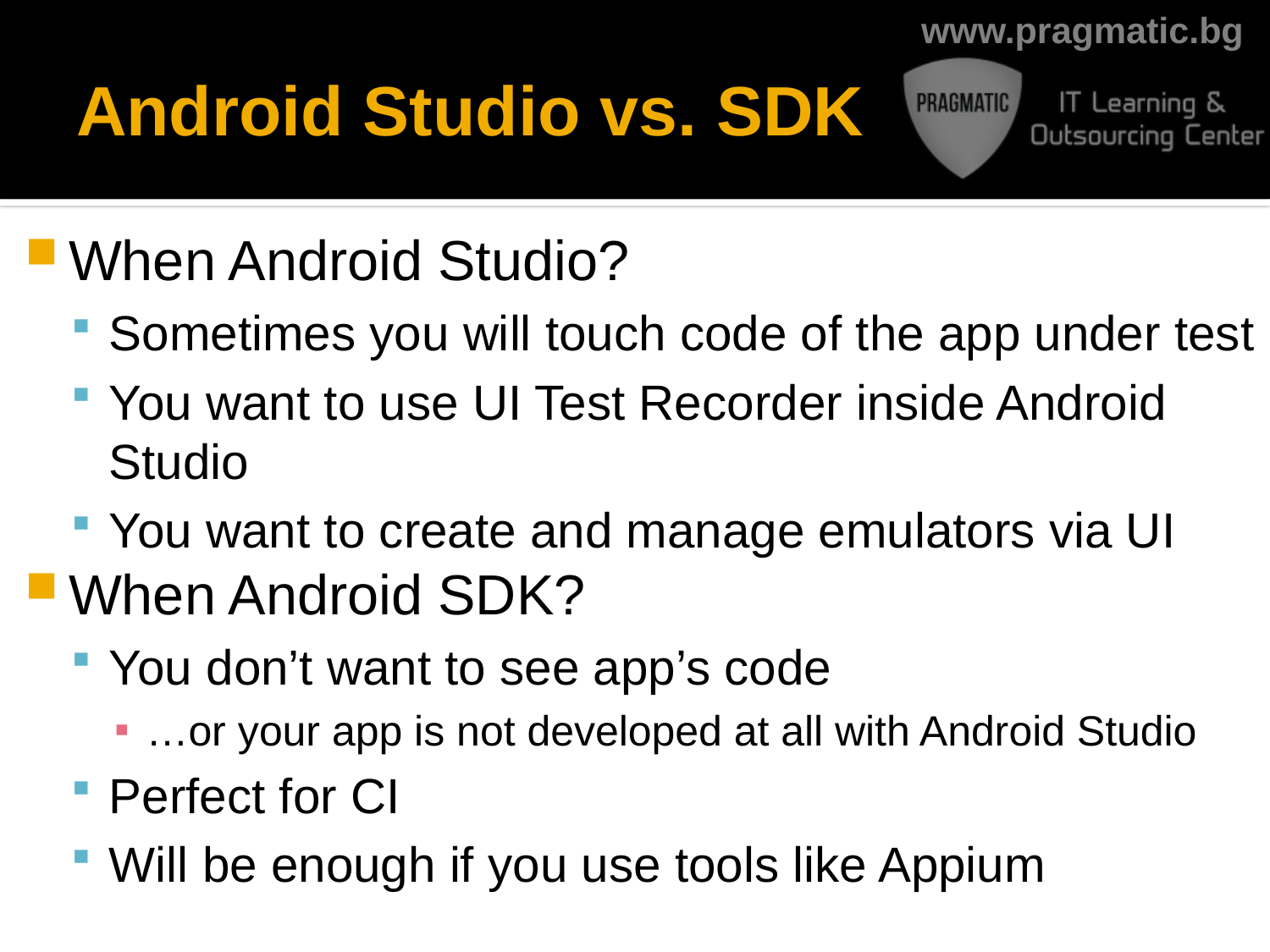

# Android Studio vs. SDK
When Android Studio?
Sometimes you will touch code of the app under test
You want to use UI Test Recorder inside Android Studio
You want to create and manage emulators via UI
When Android SDK?
You don’t want to see app’s code
…or your app is not developed at all with Android Studio
Perfect for CI
Will be enough if you use tools like Appium